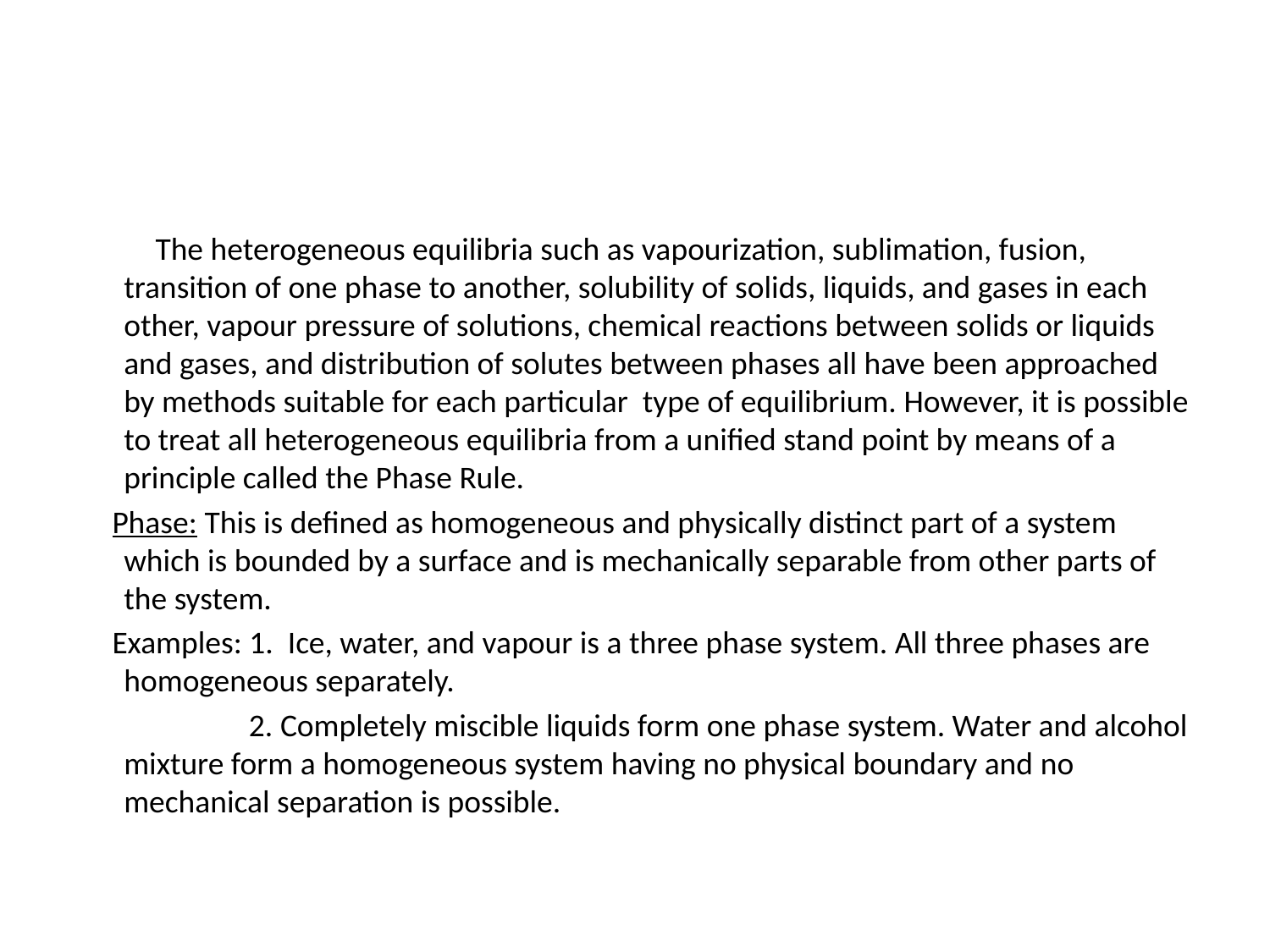

#
           The heterogeneous equilibria such as vapourization, sublimation, fusion, transition of one phase to another, solubility of solids, liquids, and gases in each other, vapour pressure of solutions, chemical reactions between solids or liquids and gases, and distribution of solutes between phases all have been approached by methods suitable for each particular  type of equilibrium. However, it is possible to treat all heterogeneous equilibria from a unified stand point by means of a principle called the Phase Rule.
     Phase: This is defined as homogeneous and physically distinct part of a system which is bounded by a surface and is mechanically separable from other parts of the system.
     Examples: 1.  Ice, water, and vapour is a three phase system. All three phases are homogeneous separately.
                        2. Completely miscible liquids form one phase system. Water and alcohol mixture form a homogeneous system having no physical boundary and no mechanical separation is possible.